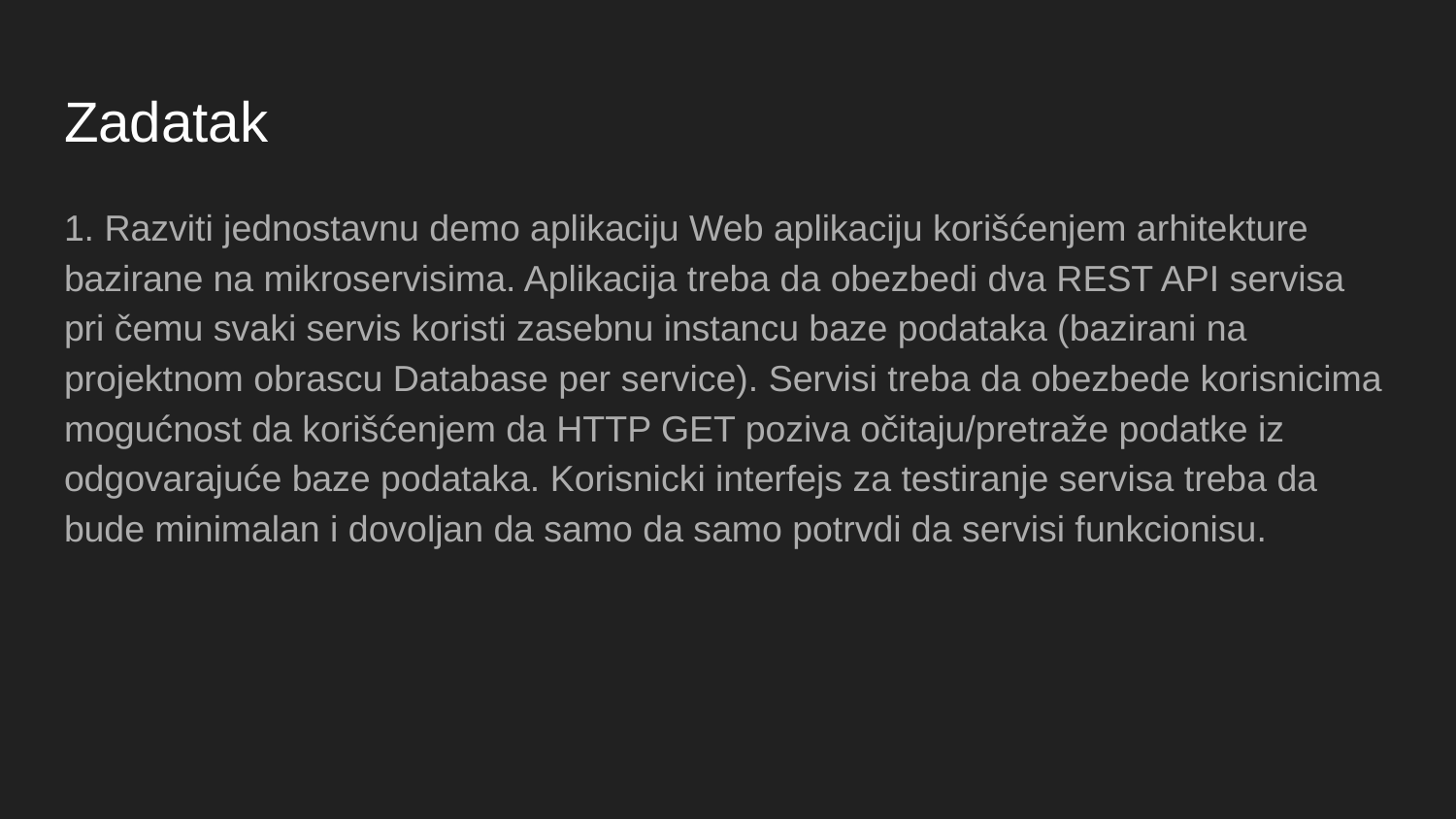

# Zadatak
1. Razviti jednostavnu demo aplikaciju Web aplikaciju korišćenjem arhitekture bazirane na mikroservisima. Aplikacija treba da obezbedi dva REST API servisa pri čemu svaki servis koristi zasebnu instancu baze podataka (bazirani na projektnom obrascu Database per service). Servisi treba da obezbede korisnicima mogućnost da korišćenjem da HTTP GET poziva očitaju/pretraže podatke iz odgovarajuće baze podataka. Korisnicki interfejs za testiranje servisa treba da bude minimalan i dovoljan da samo da samo potrvdi da servisi funkcionisu.